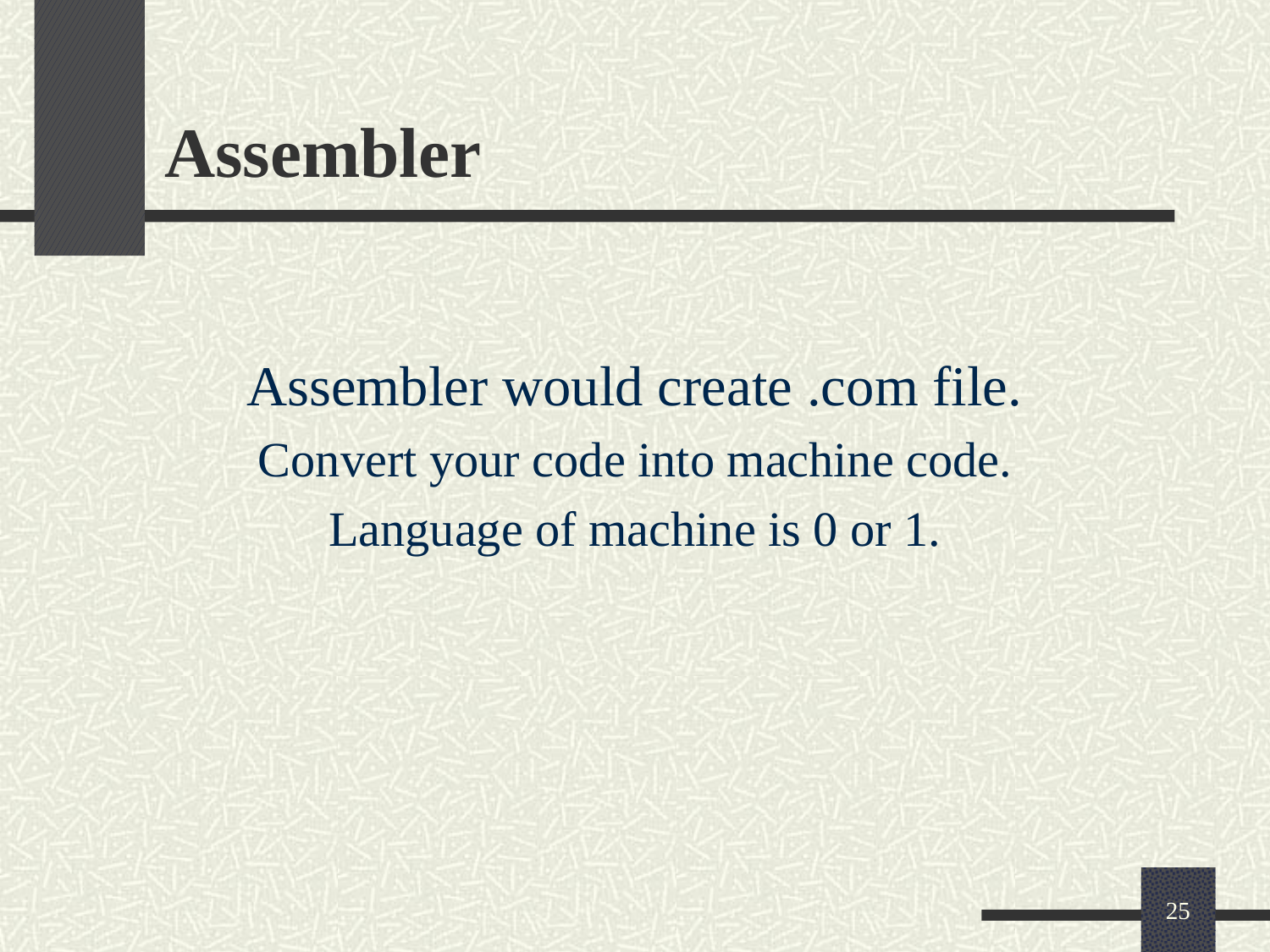

# Assembler

Assembler would create .com file.
Convert your code into machine code.
Language of machine is 0 or 1.

25